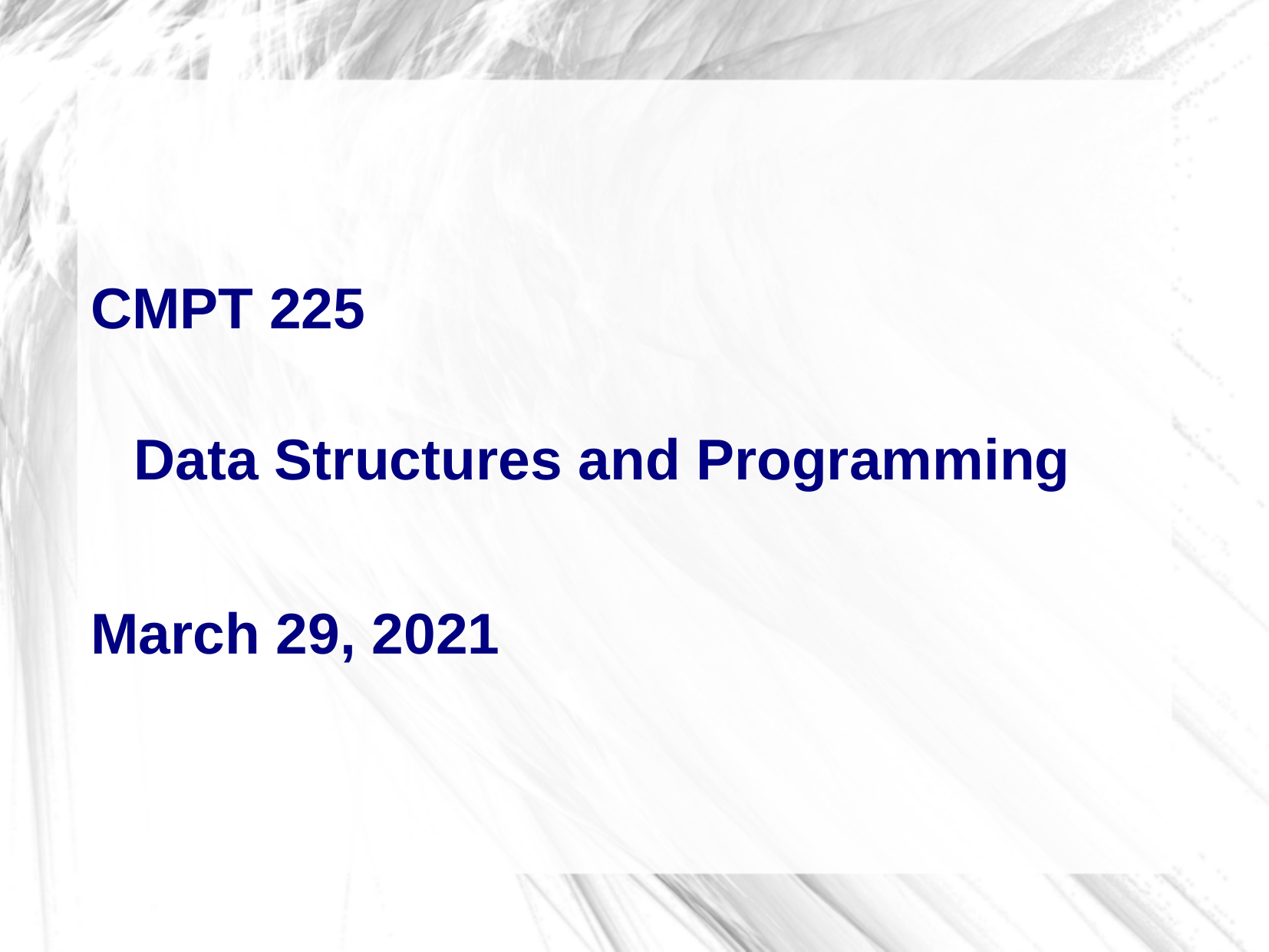

# CMPT 225
Data Structures and Programming

March 29, 2021